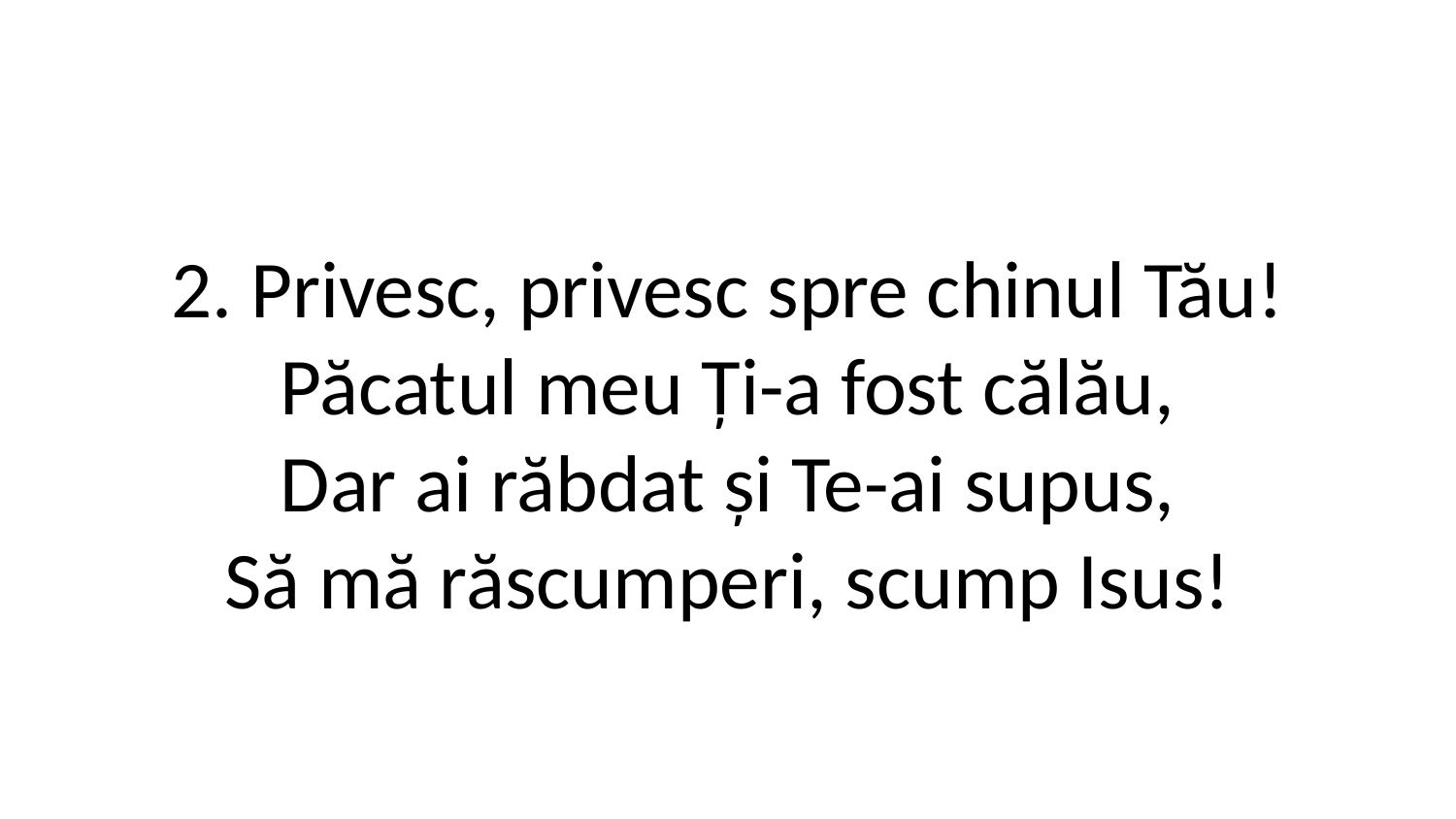

2. Privesc, privesc spre chinul Tău!
Păcatul meu Ți-a fost călău,
Dar ai răbdat și Te-ai supus,
Să mă răscumperi, scump Isus!